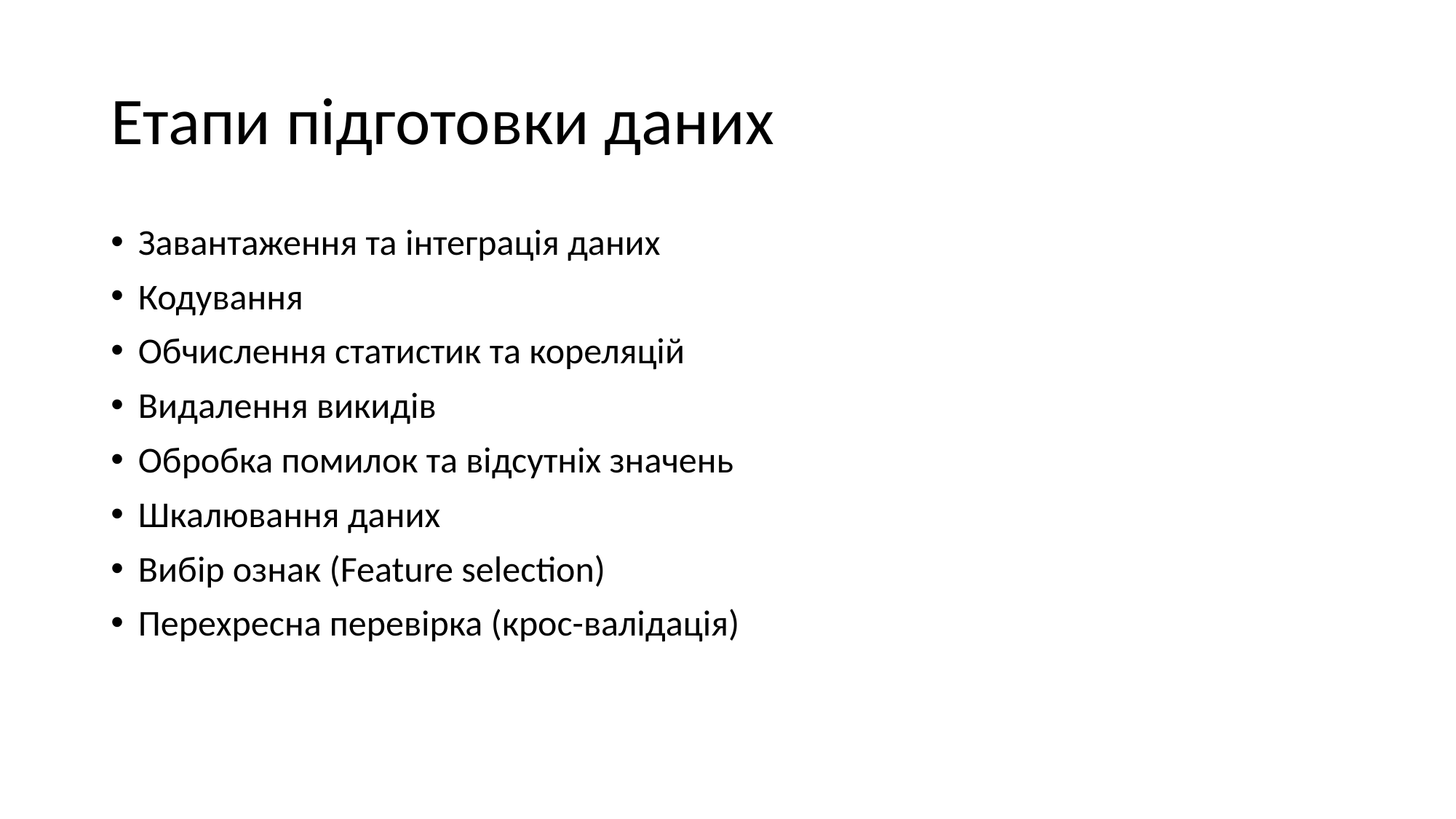

# Етапи підготовки даних
Завантаження та інтеграція даних
Кодування
Обчислення статистик та кореляцій
Видалення викидів
Обробка помилок та відсутніх значень
Шкалювання даних
Вибір ознак (Feature selection)
Перехресна перевірка (крос-валідація)